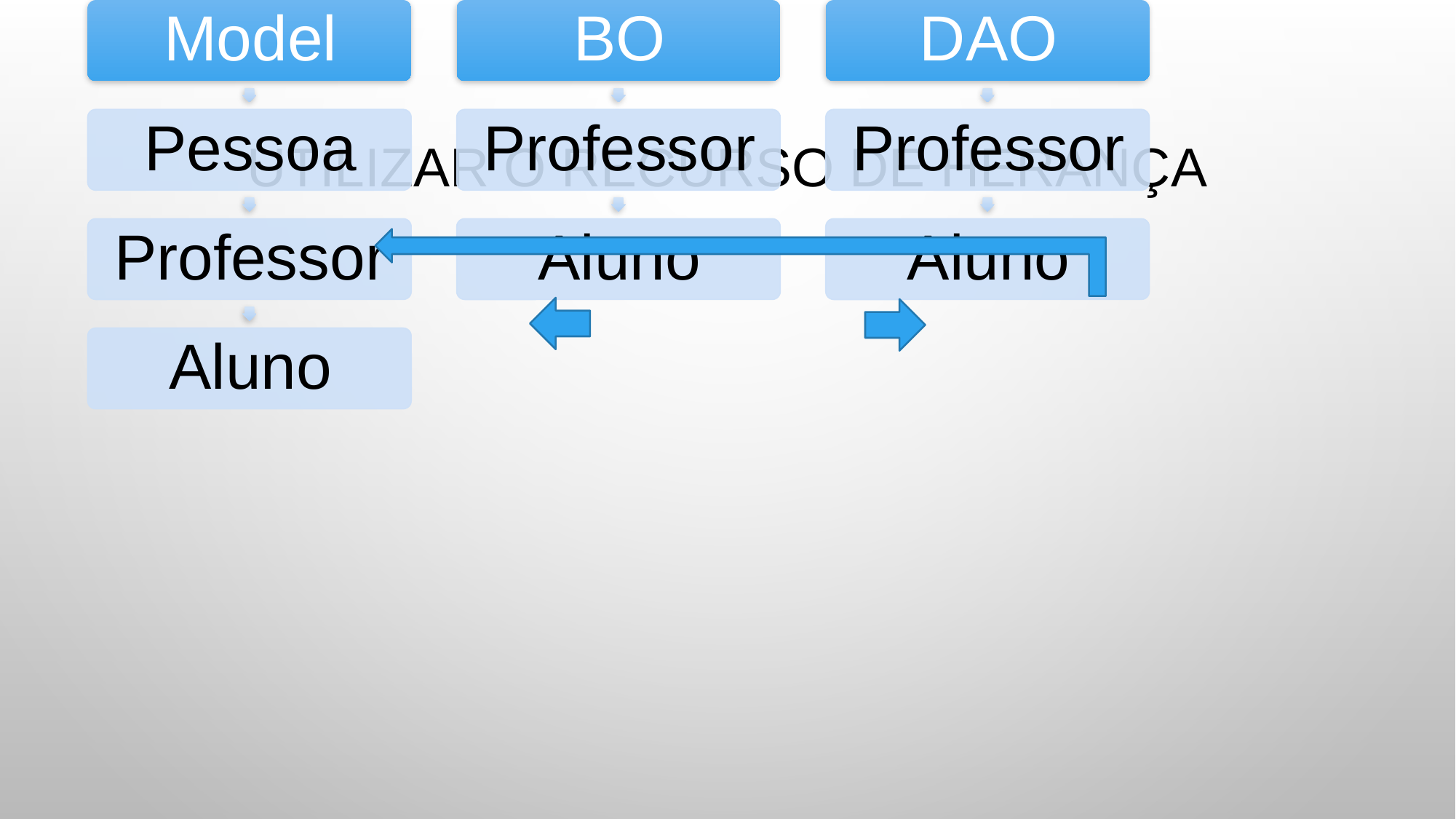

# Utilizar o Recurso de Herança
Model
Pessoa
Professor
Aluno
BO
Professor
Aluno
DAO
Professor
Aluno